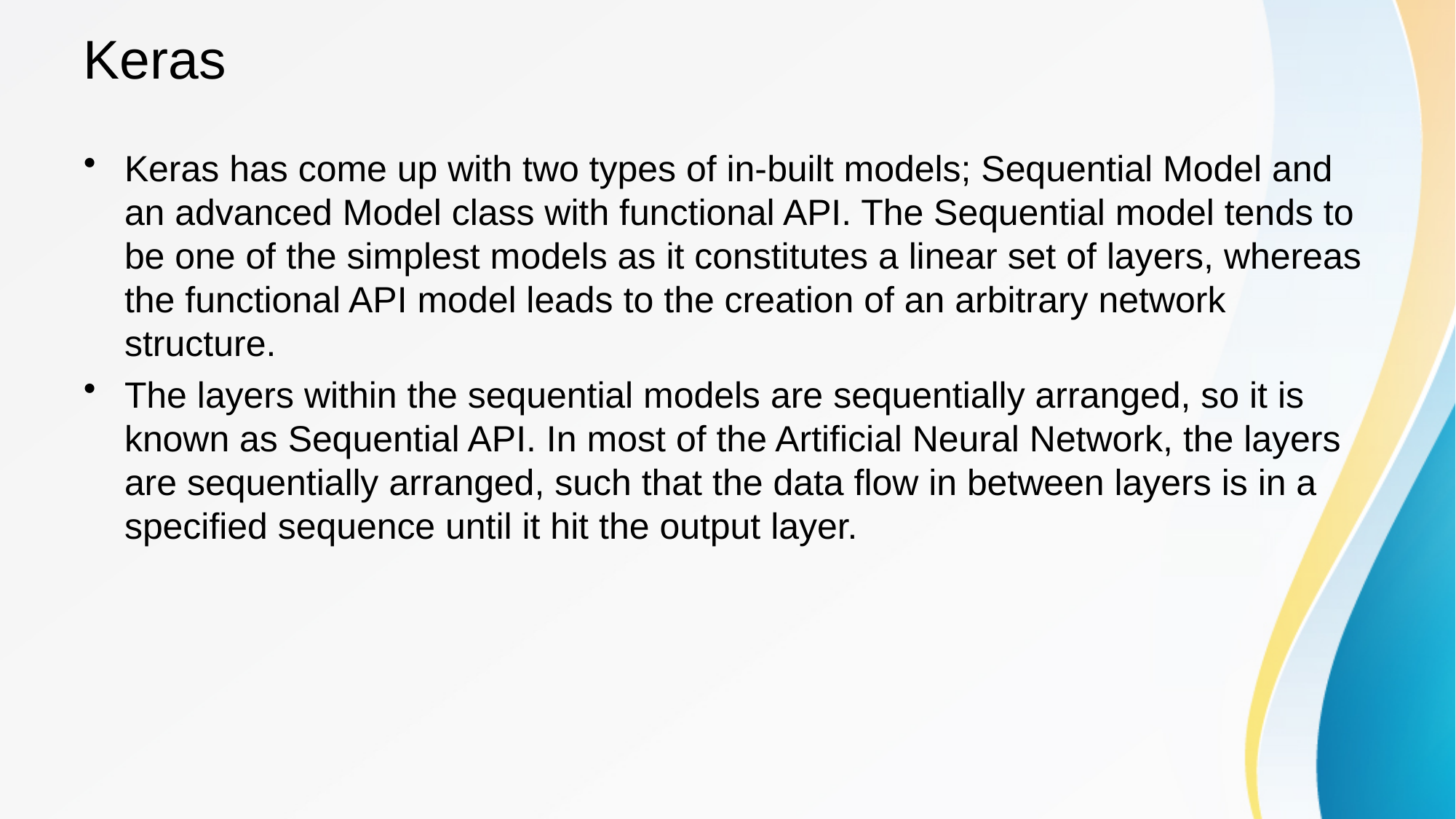

# Keras
Keras has come up with two types of in-built models; Sequential Model and an advanced Model class with functional API. The Sequential model tends to be one of the simplest models as it constitutes a linear set of layers, whereas the functional API model leads to the creation of an arbitrary network structure.
The layers within the sequential models are sequentially arranged, so it is known as Sequential API. In most of the Artificial Neural Network, the layers are sequentially arranged, such that the data flow in between layers is in a specified sequence until it hit the output layer.